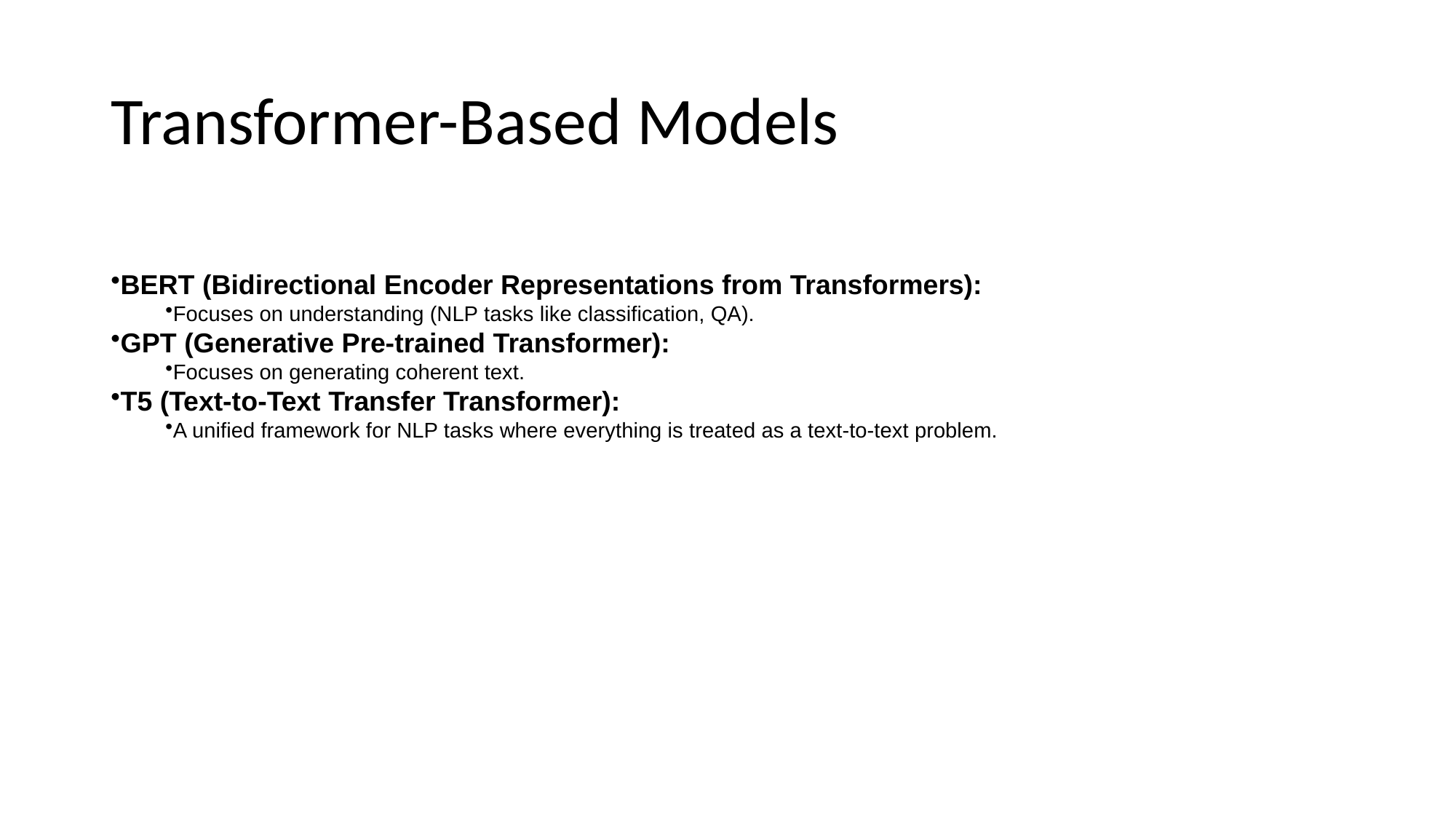

# Transformer-Based Models
BERT (Bidirectional Encoder Representations from Transformers):
Focuses on understanding (NLP tasks like classification, QA).
GPT (Generative Pre-trained Transformer):
Focuses on generating coherent text.
T5 (Text-to-Text Transfer Transformer):
A unified framework for NLP tasks where everything is treated as a text-to-text problem.